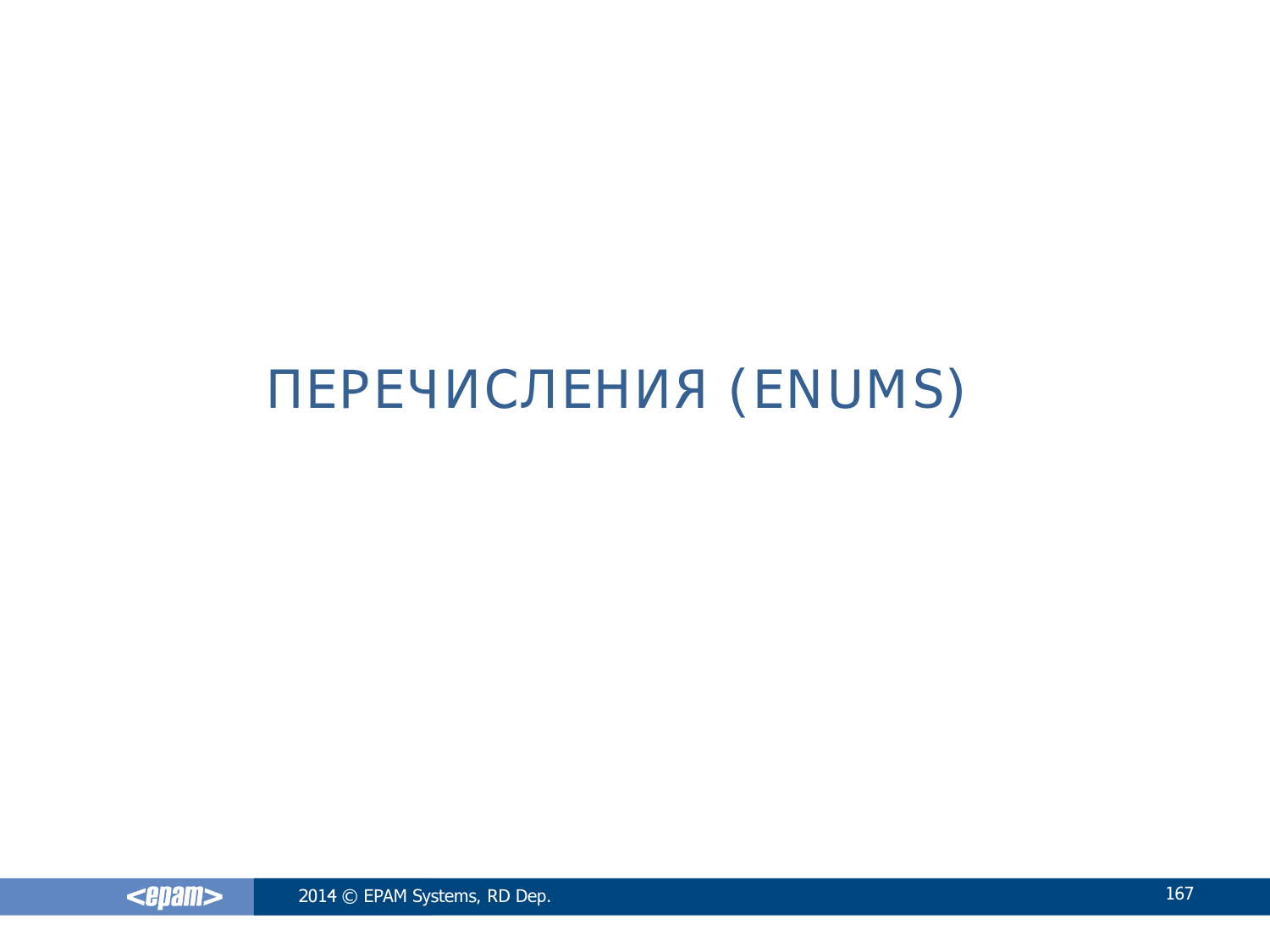

# Перечисления (enums)
167
2014 © EPAM Systems, RD Dep.